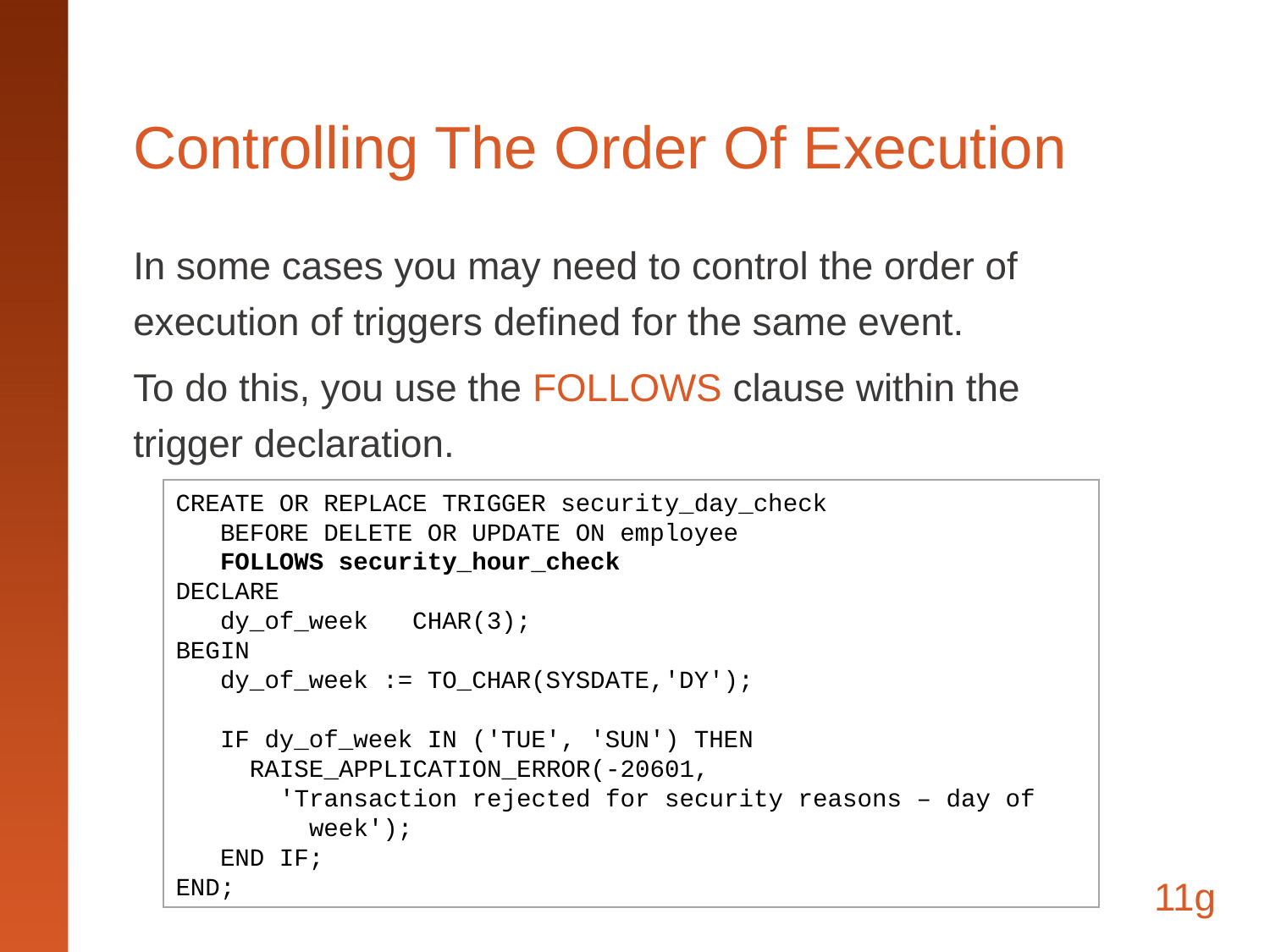

# Controlling The Order Of Execution
In some cases you may need to control the order of execution of triggers defined for the same event.
To do this, you use the FOLLOWS clause within the trigger declaration.
CREATE OR REPLACE TRIGGER security_day_check
   BEFORE DELETE OR UPDATE ON employee
   FOLLOWS security_hour_check
DECLARE
   dy_of_week   CHAR(3);
BEGIN
   dy_of_week := TO_CHAR(SYSDATE,'DY');

   IF dy_of_week IN ('TUE', 'SUN') THEN
     RAISE_APPLICATION_ERROR(-20601,
       'Transaction rejected for security reasons – day of
         week');
   END IF;
END;
11g